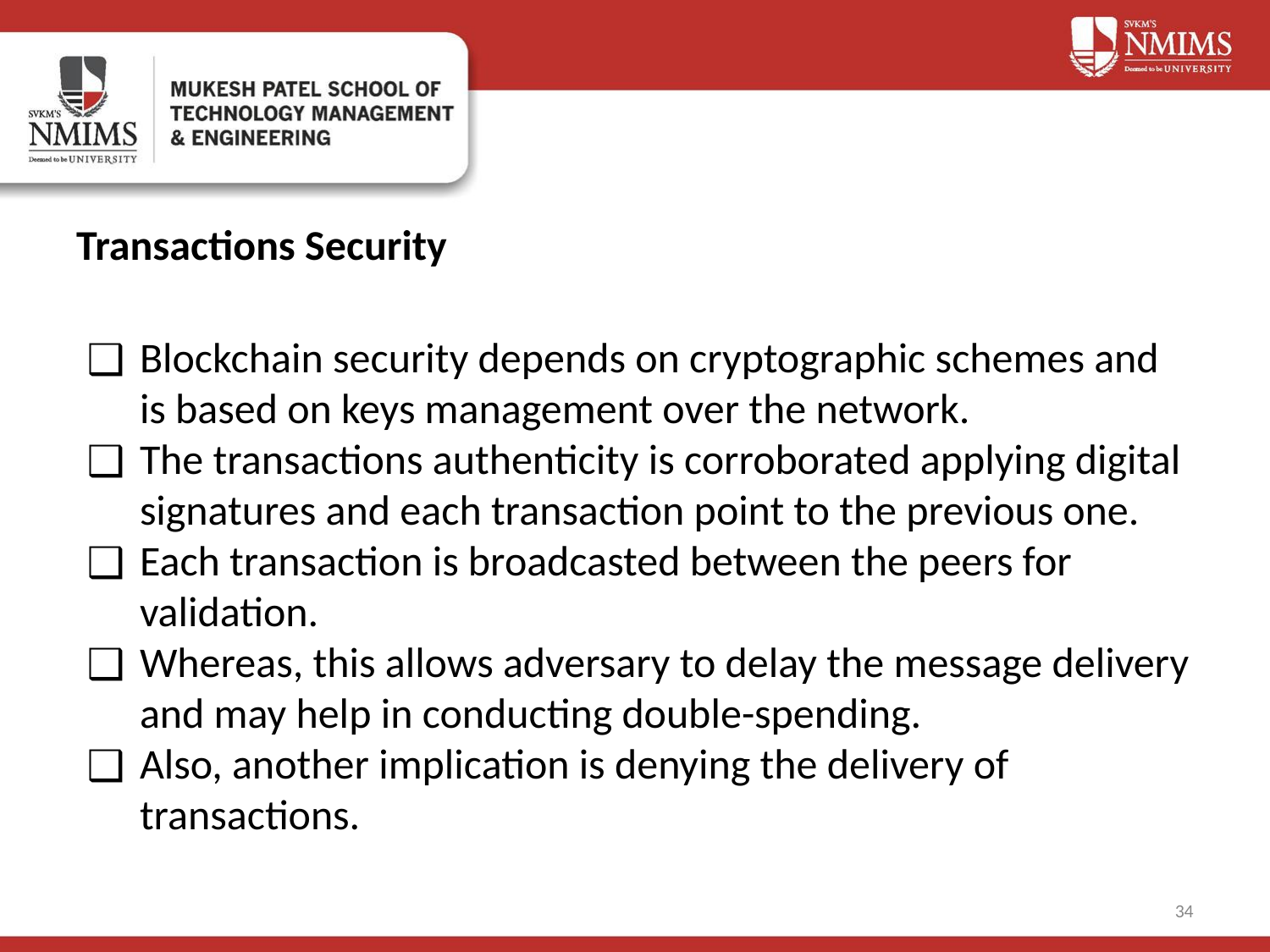

# Transactions Security
Blockchain security depends on cryptographic schemes and is based on keys management over the network.
The transactions authenticity is corroborated applying digital signatures and each transaction point to the previous one.
Each transaction is broadcasted between the peers for validation.
Whereas, this allows adversary to delay the message delivery and may help in conducting double-spending.
Also, another implication is denying the delivery of transactions.

34